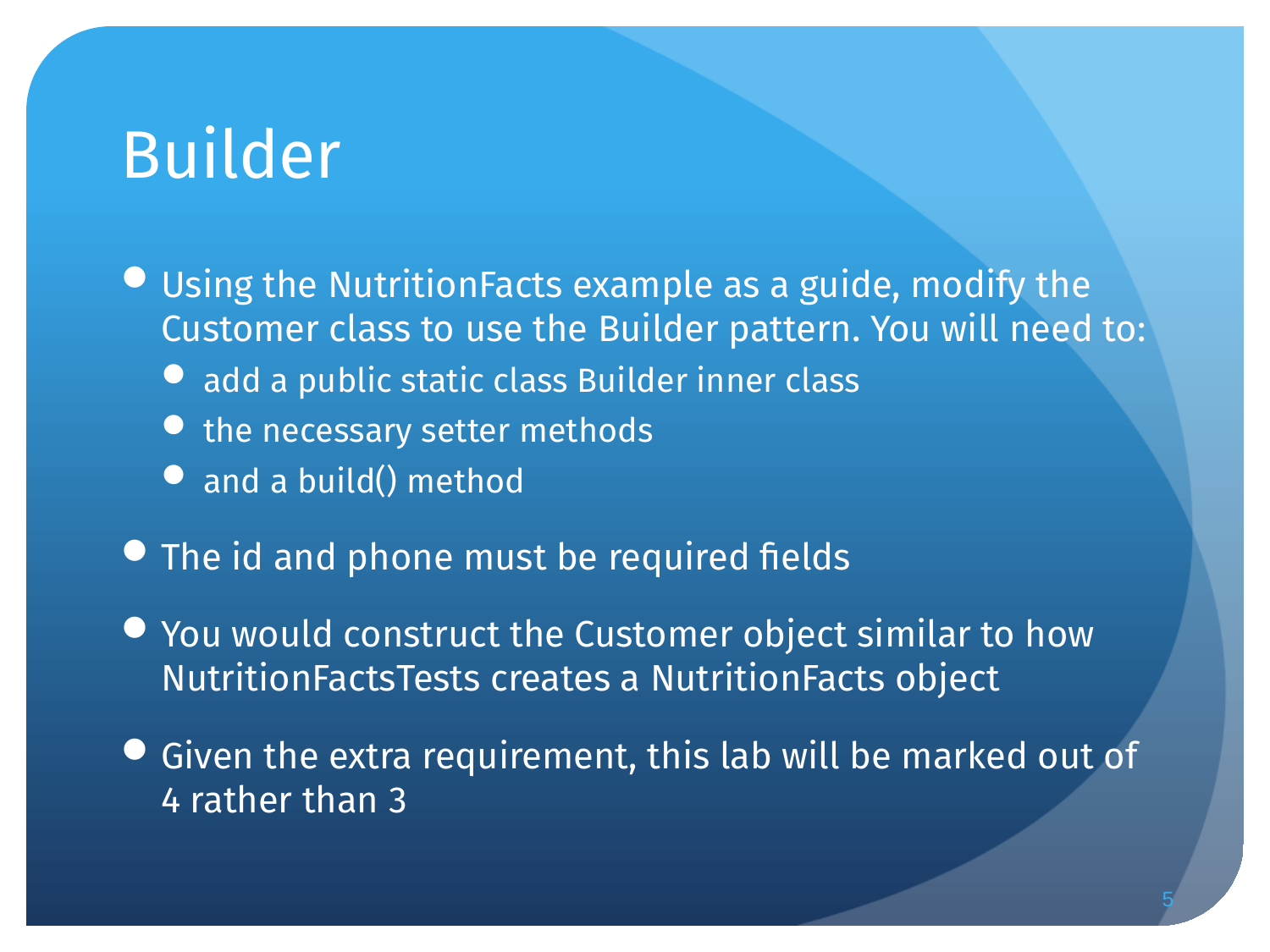

# Builder
Using the NutritionFacts example as a guide, modify the Customer class to use the Builder pattern. You will need to:
add a public static class Builder inner class
the necessary setter methods
and a build() method
The id and phone must be required fields
You would construct the Customer object similar to how NutritionFactsTests creates a NutritionFacts object
Given the extra requirement, this lab will be marked out of 4 rather than 3

5